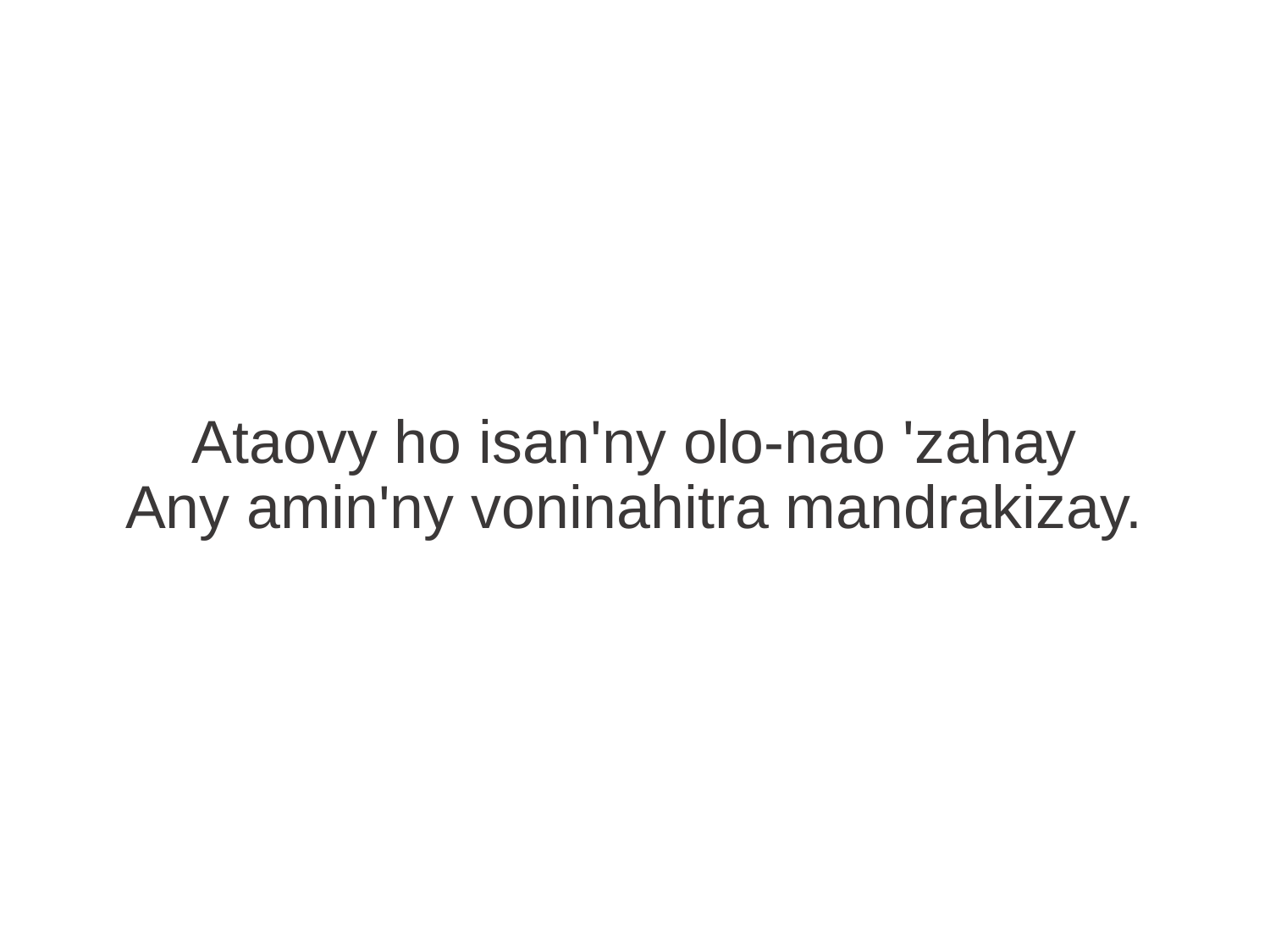

Ataovy ho isan'ny olo-nao 'zahay
Any amin'ny voninahitra mandrakizay.